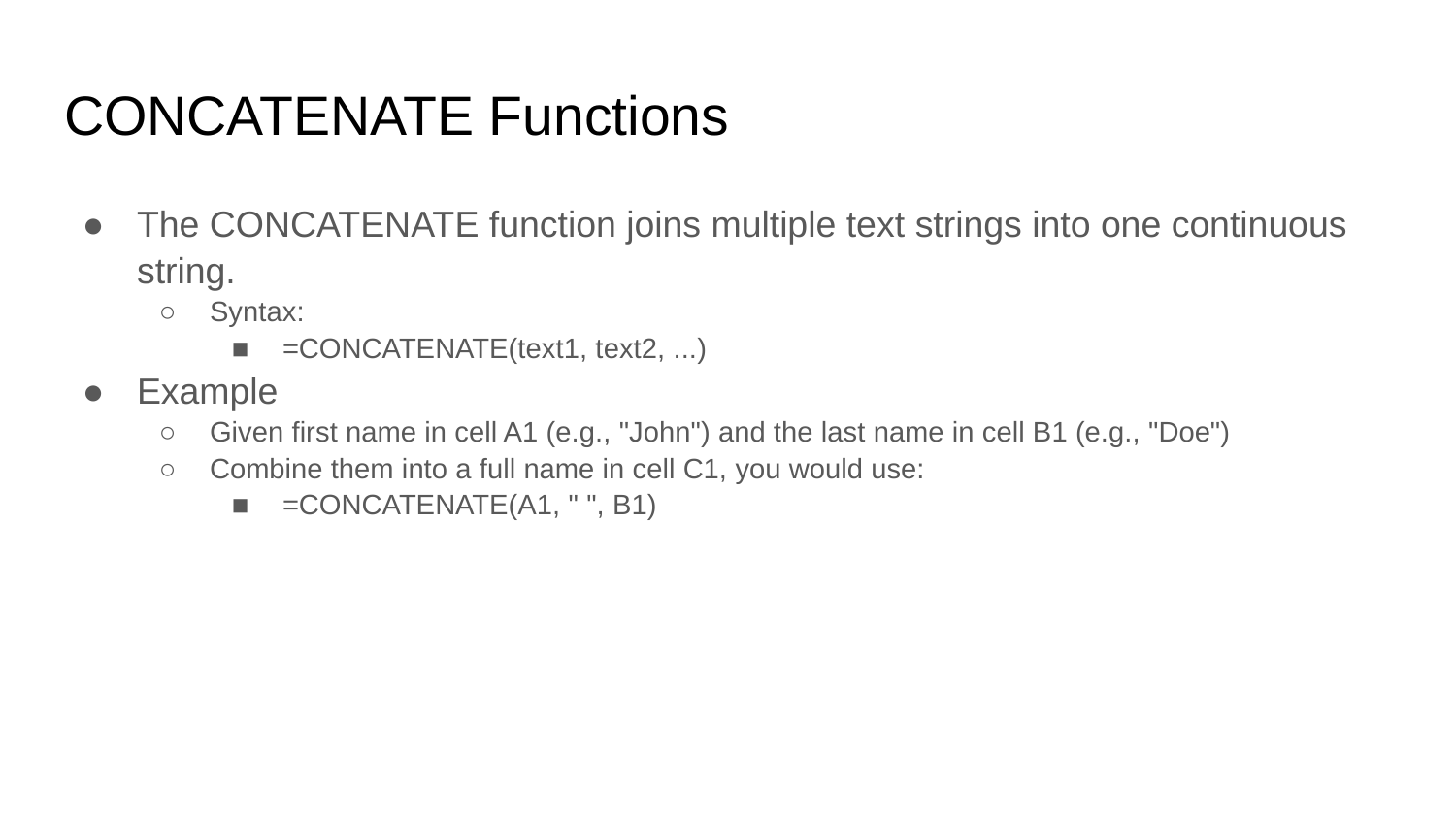

# CONCATENATE Functions
The CONCATENATE function joins multiple text strings into one continuous string.
Syntax:
=CONCATENATE(text1, text2, ...)
Example
Given first name in cell A1 (e.g., "John") and the last name in cell B1 (e.g., "Doe")
Combine them into a full name in cell C1, you would use:
=CONCATENATE(A1, " ", B1)